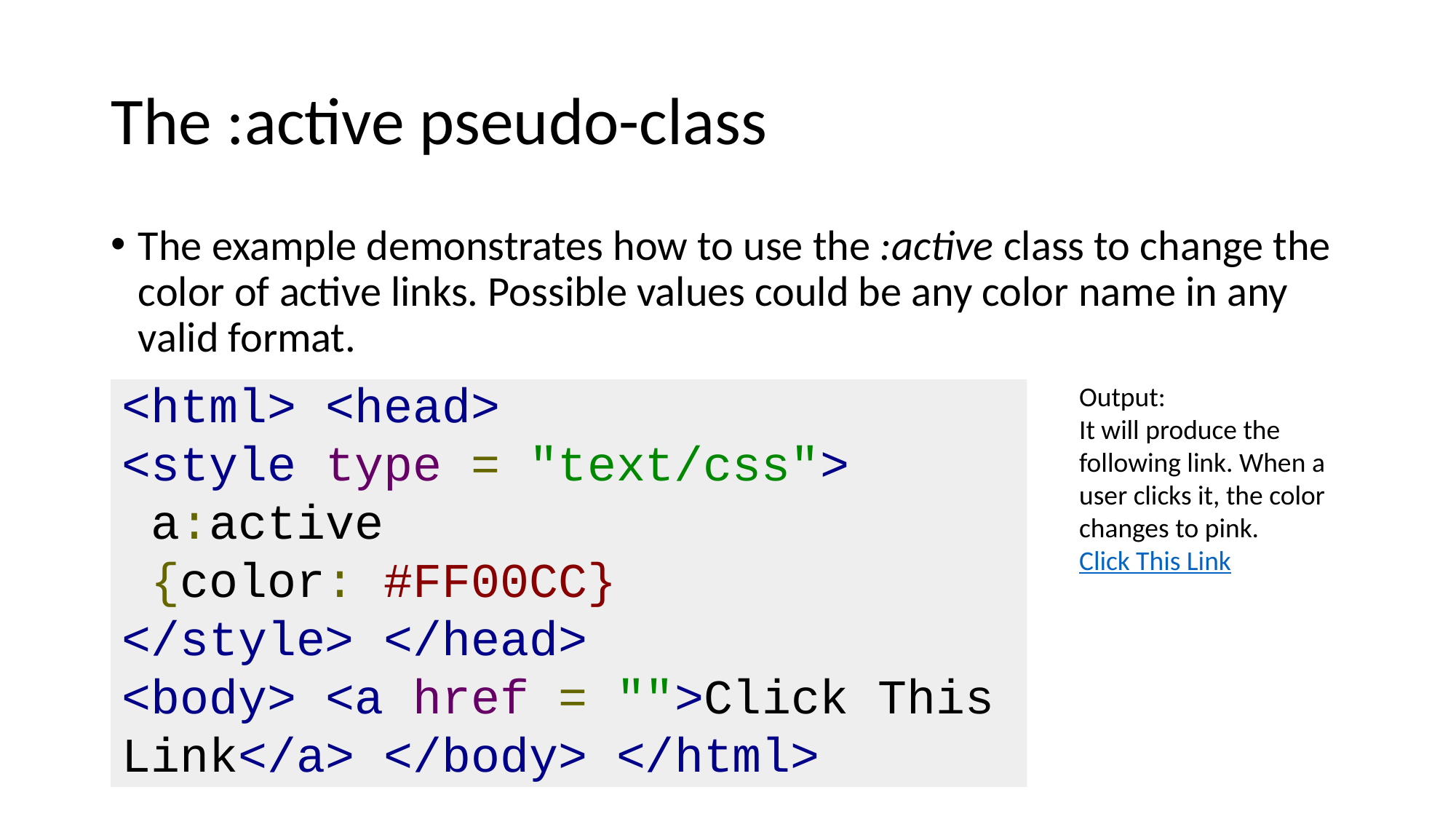

# The :active pseudo-class
The example demonstrates how to use the :active class to change the color of active links. Possible values could be any color name in any valid format.

Output:
It will produce the following link. When a user clicks it, the color changes to pink.
Click This Link
<html> <head>
<style type = "text/css">
 a:active
 {color: #FF00CC}
</style> </head>
<body> <a href = "">Click This Link</a> </body> </html>